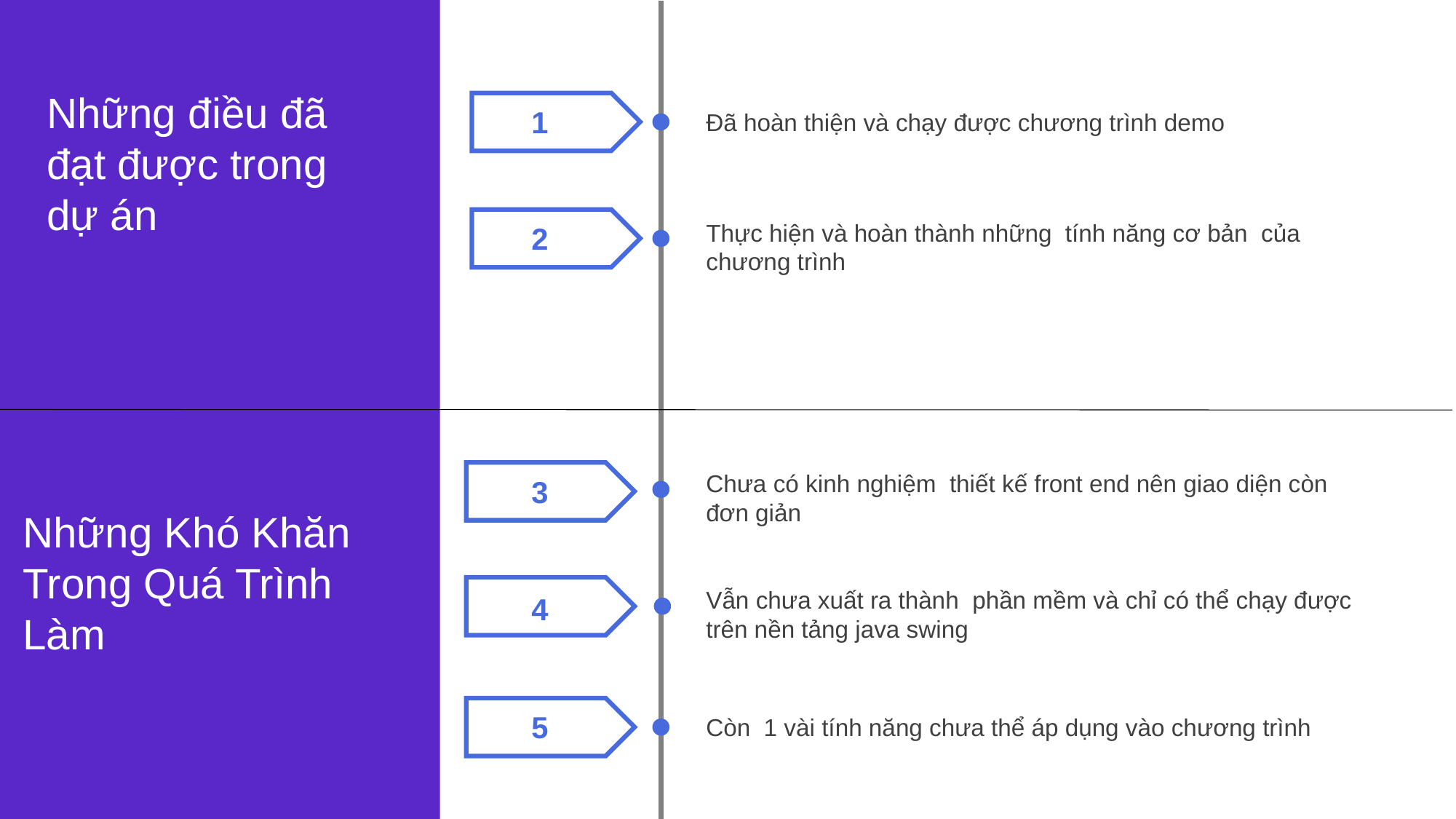

Những điều đã đạt được trong dự án

1
Đã hoàn thiện và chạy được chương trình demo

Thực hiện và hoàn thành những  tính năng cơ bản  của chương trình
2

Chưa có kinh nghiệm  thiết kế front end nên giao diện còn đơn giản
3

Những Khó Khăn Trong Quá Trình Làm

Vẫn chưa xuất ra thành  phần mềm và chỉ có thể chạy được trên nền tảng java swing
4

5
Còn  1 vài tính năng chưa thể áp dụng vào chương trình